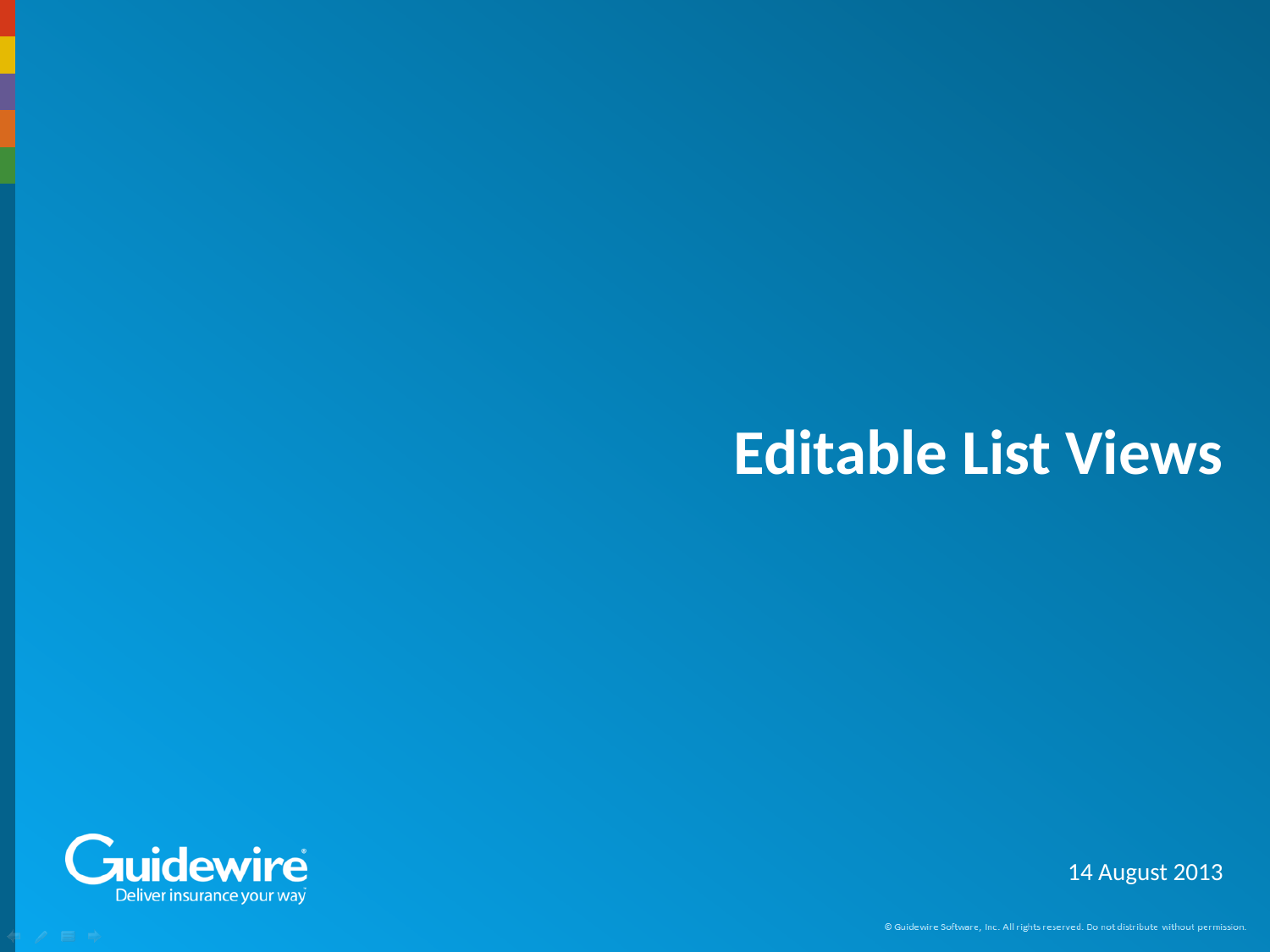

# Editable List Views
14 August 2013